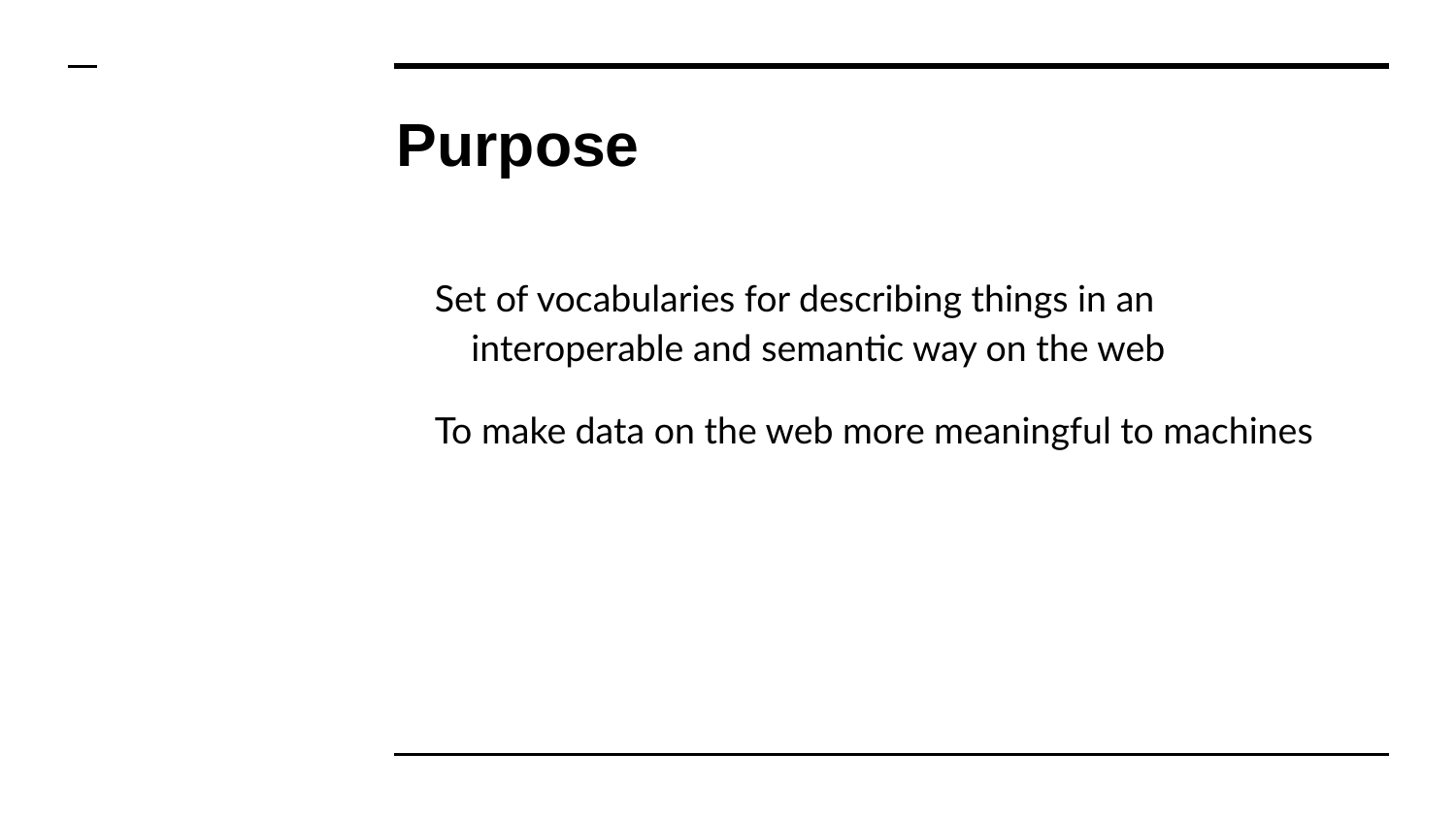

# Purpose
Set of vocabularies for describing things in an interoperable and semantic way on the web
To make data on the web more meaningful to machines